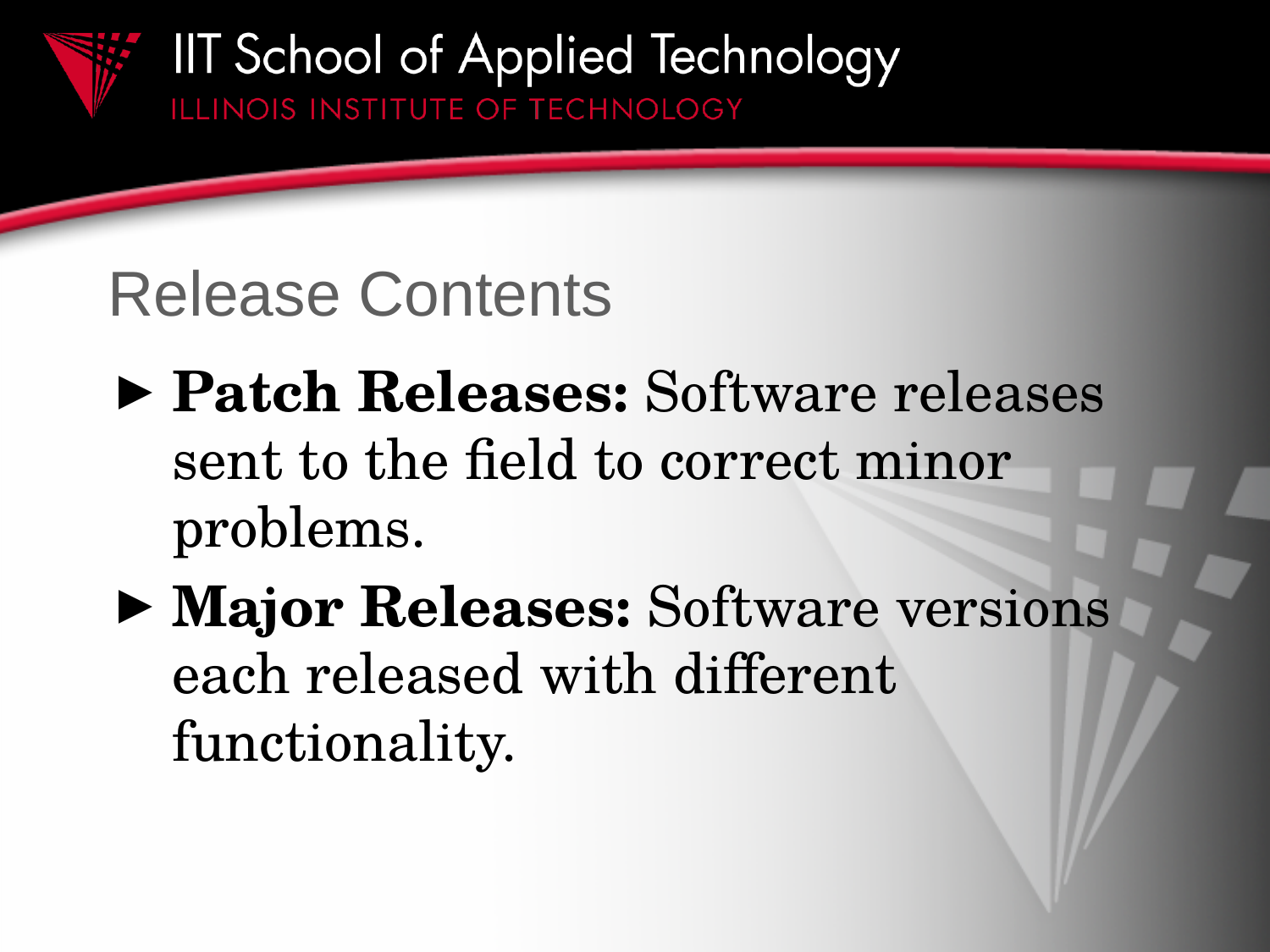

# Release Contents
Patch Releases: Software releases sent to the field to correct minor problems.
Major Releases: Software versions each released with different functionality.